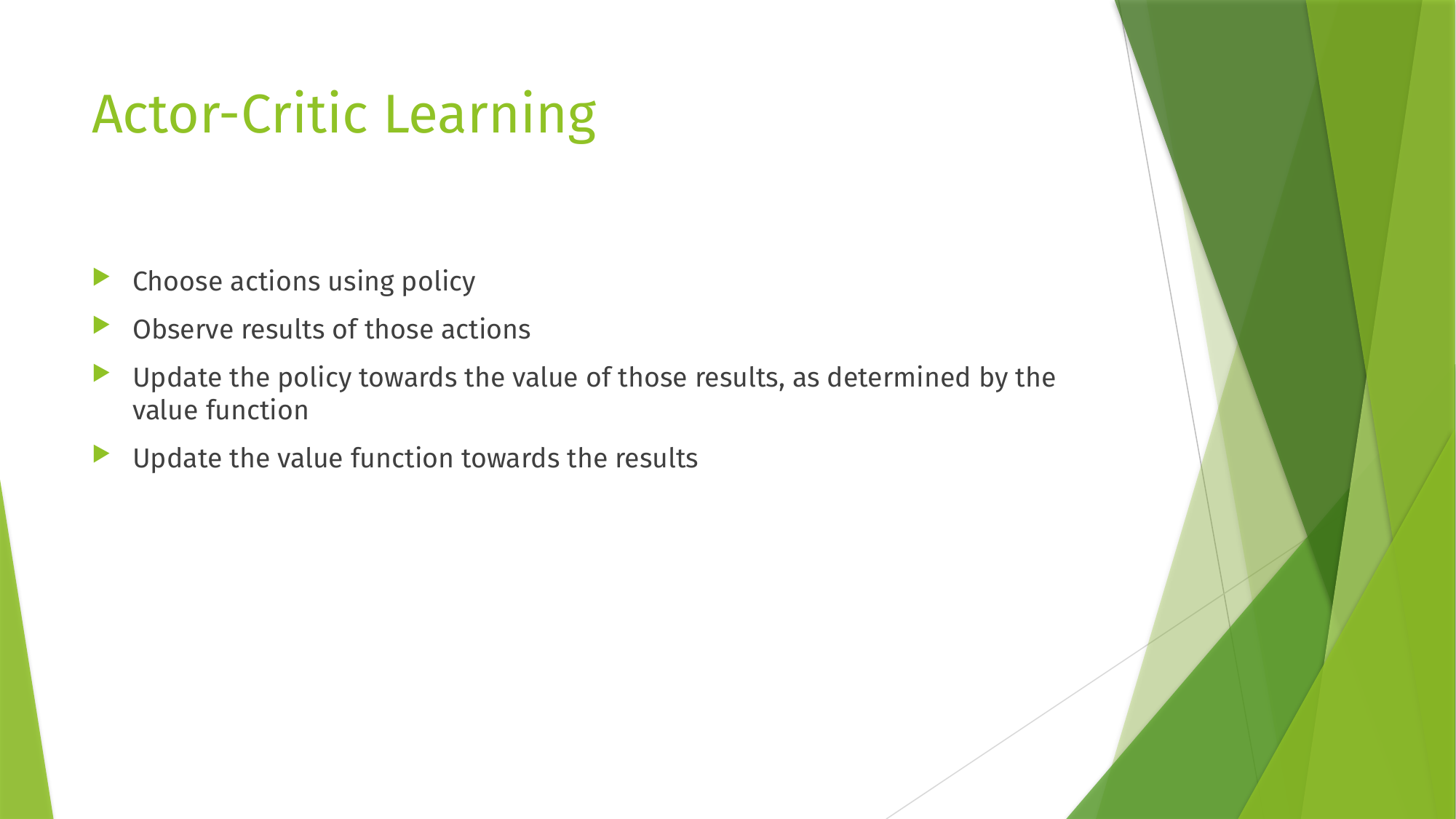

# Actor-Critic Learning
Choose actions using policy
Observe results of those actions
Update the policy towards the value of those results, as determined by the value function
Update the value function towards the results